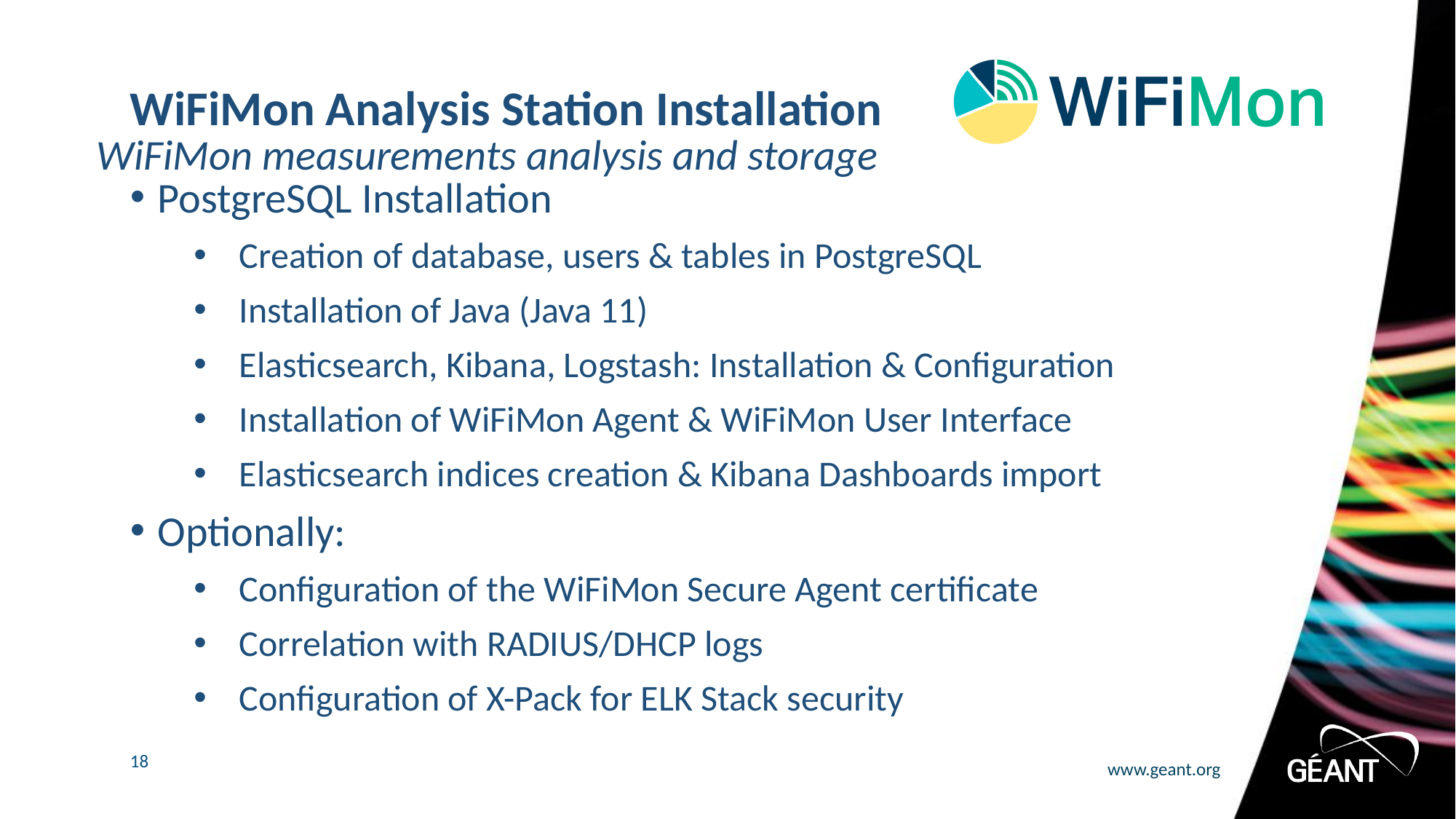

# WiFiMon Analysis Station Installation
WiFiMon measurements analysis and storage
PostgreSQL Installation
Creation of database, users & tables in PostgreSQL
Installation of Java (Java 11)
Elasticsearch, Kibana, Logstash: Installation & Configuration
Installation of WiFiMon Agent & WiFiMon User Interface
Elasticsearch indices creation & Kibana Dashboards import
Optionally:
Configuration of the WiFiMon Secure Agent certificate
Correlation with RADIUS/DHCP logs
Configuration of X-Pack for ELK Stack security